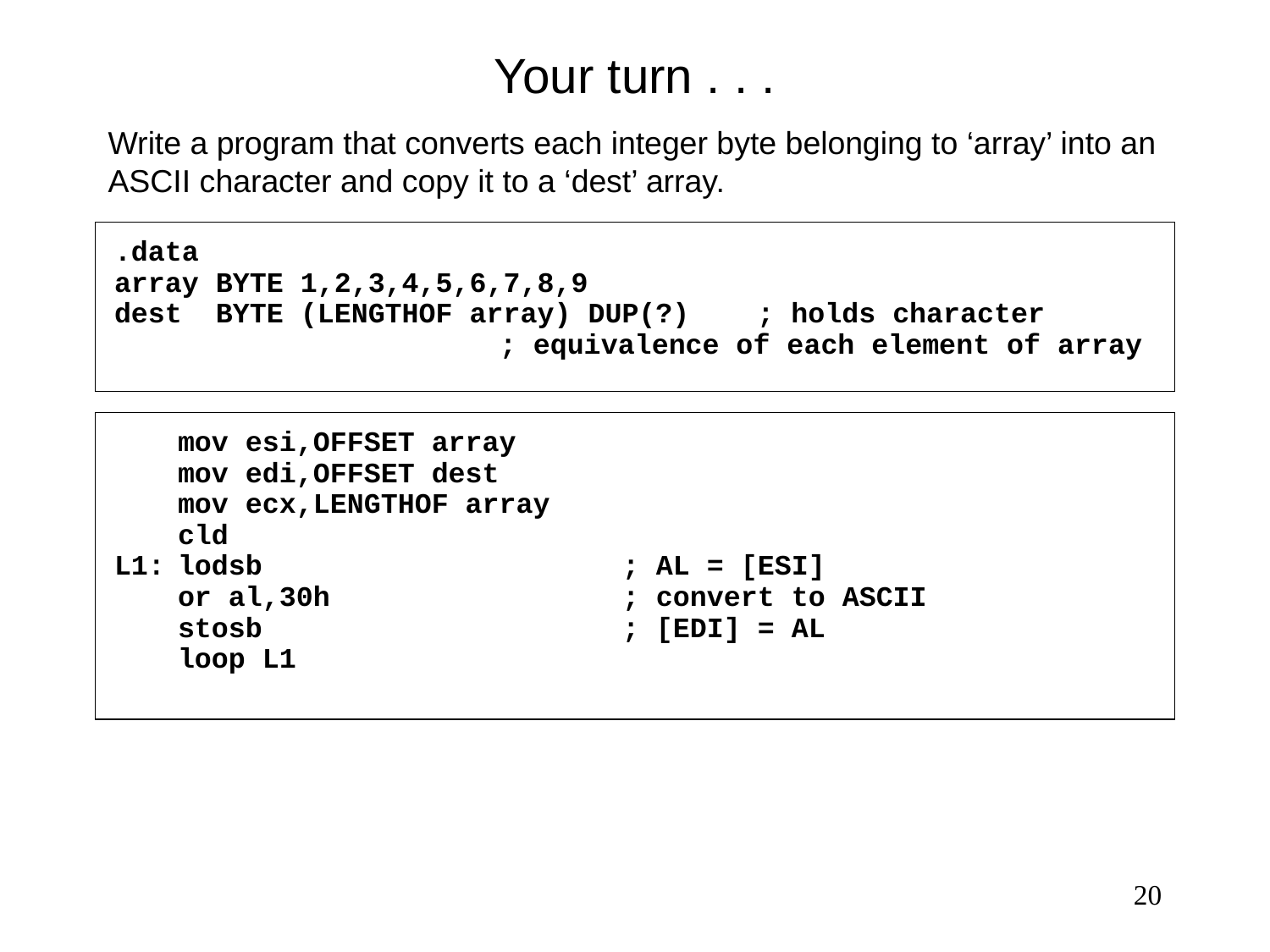

# Your turn . . .
Write a program that converts each integer byte belonging to ‘array’ into an ASCII character and copy it to a ‘dest’ array.
.data
array BYTE 1,2,3,4,5,6,7,8,9
dest  BYTE (LENGTHOF array) DUP(?)    ; holds character
	                   ; equivalence of each element of array
	mov esi,OFFSET array
	mov edi,OFFSET dest
	mov ecx,LENGTHOF array
	cld
L1:	lodsb	; AL = [ESI]
	or al,30h	; convert to ASCII
	stosb	; [EDI] = AL
	loop L1
20